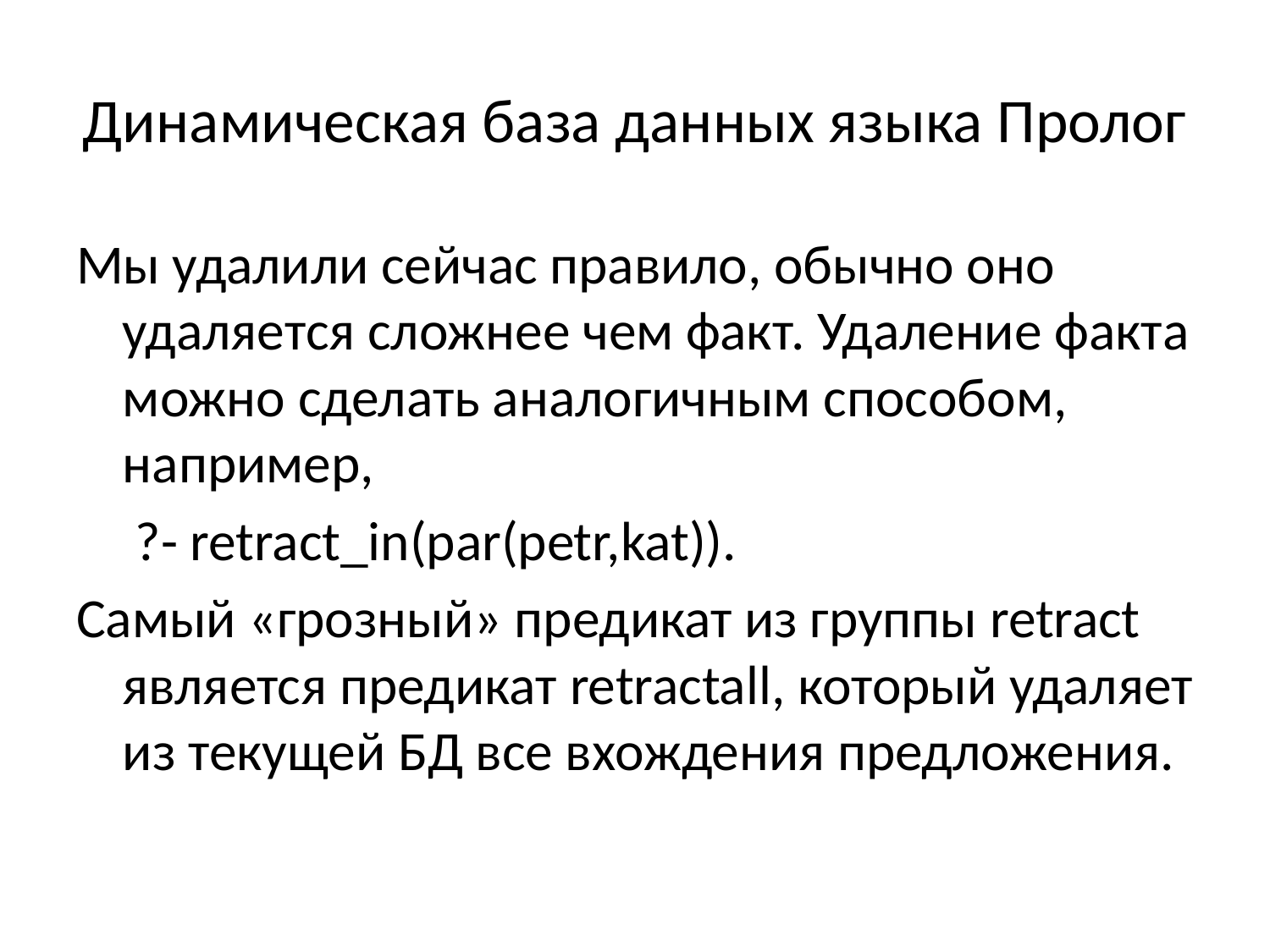

# Динамическая база данных языка Пролог
Мы удалили сейчас правило, обычно оно удаляется сложнее чем факт. Удаление факта можно сделать аналогичным способом, например,
	 ?- retract_in(par(petr,kat)).
Самый «грозный» предикат из группы retract является предикат retractall, который удаляет из текущей БД все вхождения предложения.